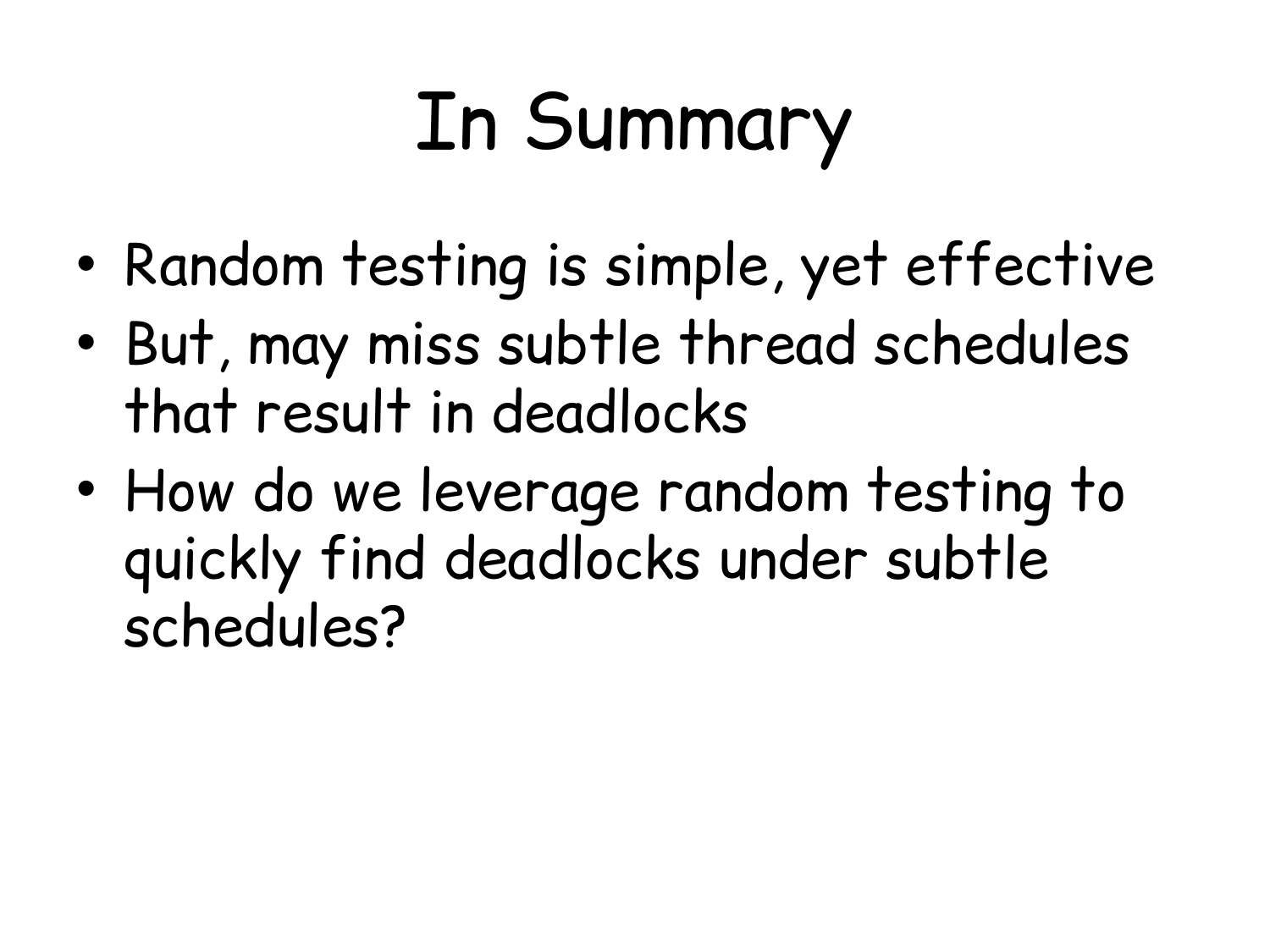

# In Summary
Random testing is simple, yet effective
But, may miss subtle thread schedules that result in deadlocks
How do we leverage random testing to quickly find deadlocks under subtle schedules?